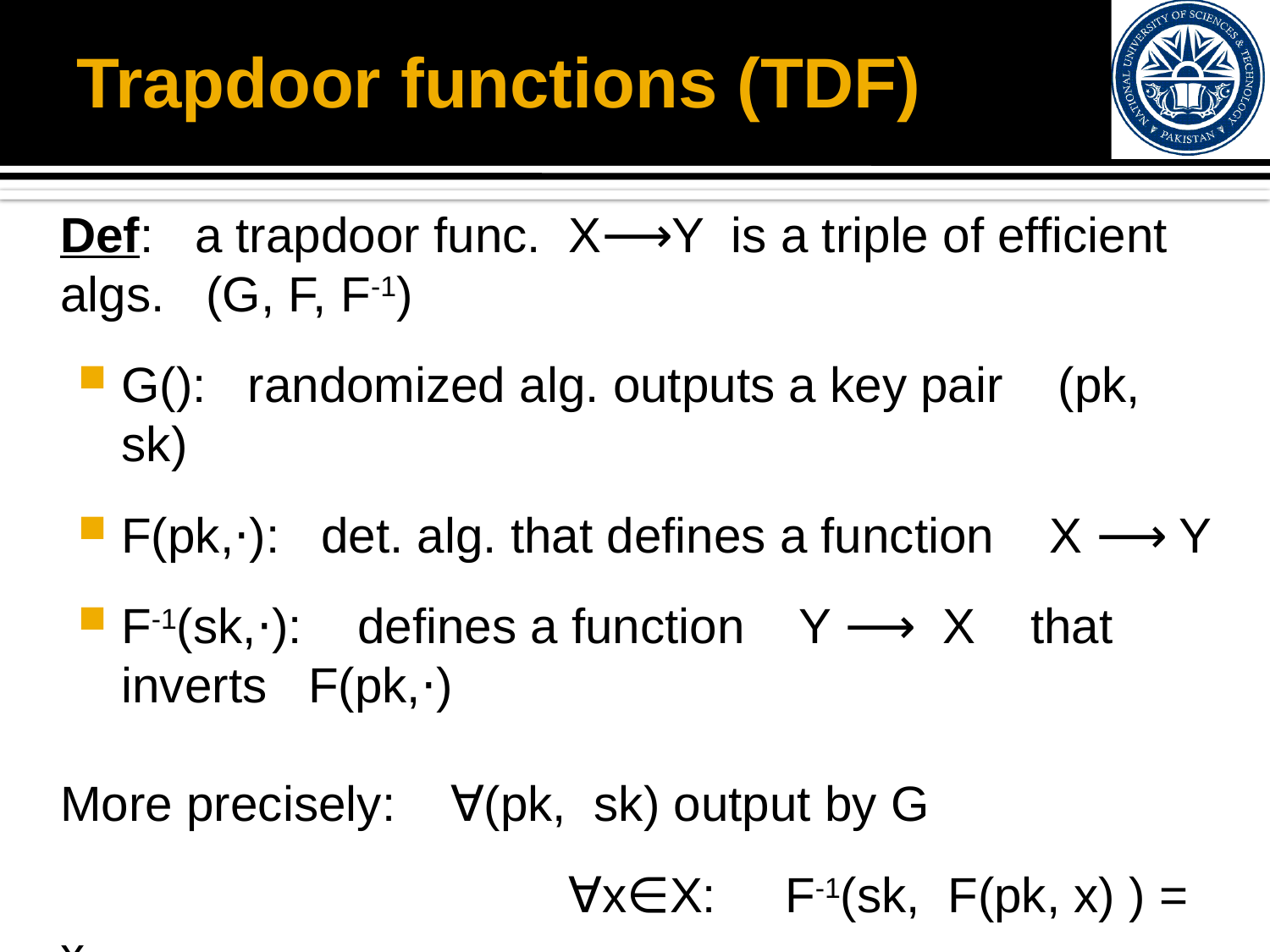

# Trapdoor functions (TDF)
Def:   a trapdoor func.  X⟶Y  is a triple of efficient algs.   (G, F, F-1)
G():   randomized alg. outputs a key pair    (pk,  sk)
F(pk,⋅):   det. alg. that defines a function    X ⟶ Y
F-1(sk,⋅):    defines a function    Y ⟶  X    that inverts   F(pk,⋅)

More precisely:    ∀(pk,  sk) output by G
				∀x∈X:     F-1(sk,  F(pk, x) ) = x